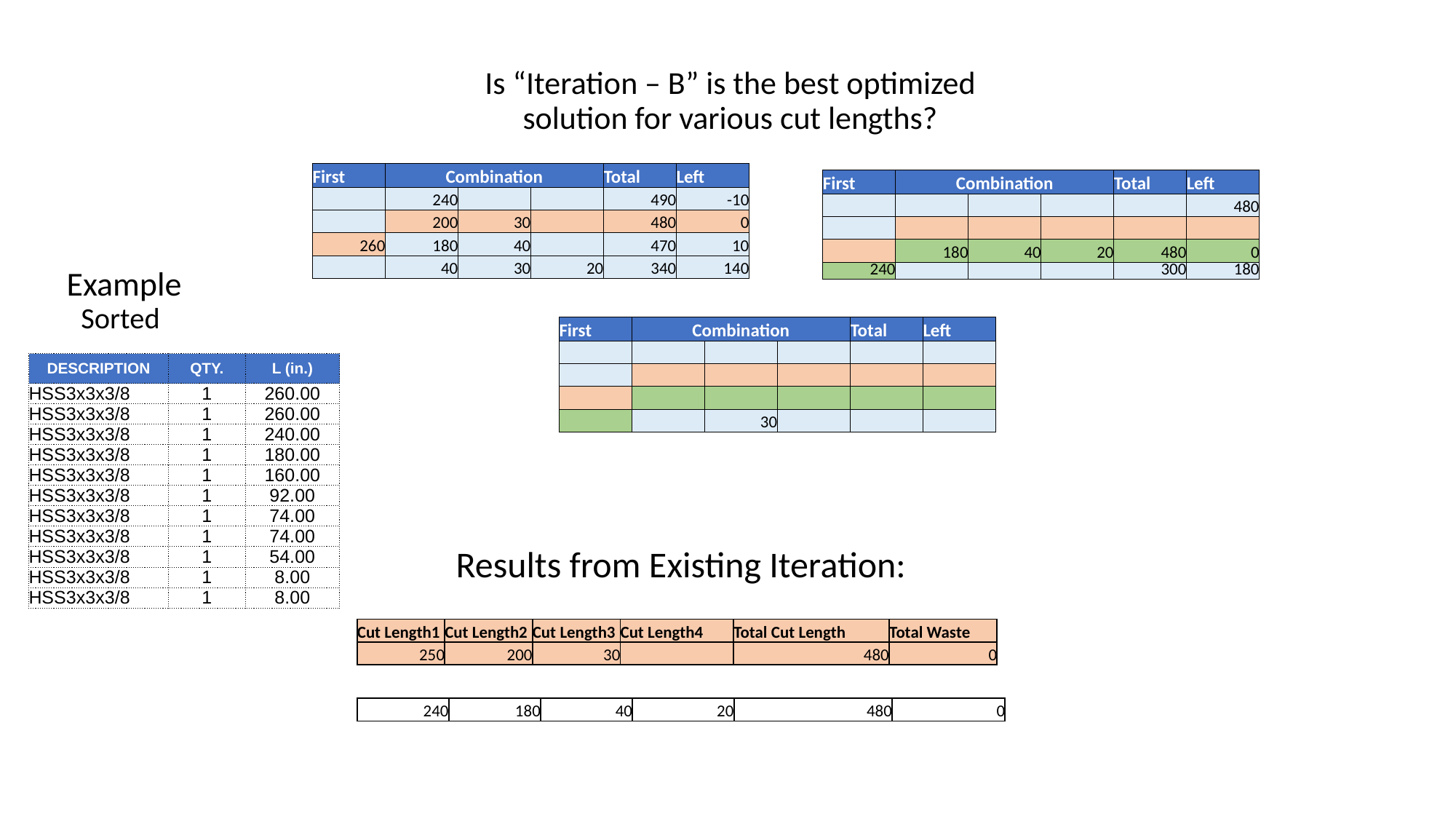

Is “Iteration – B” is the best optimized solution for various cut lengths?
| First | Combination |  |  | Total | Left |
| --- | --- | --- | --- | --- | --- |
|  | 240 |  |  | 490 | -10 |
|  | 200 | 30 |  | 480 | 0 |
| 260 | 180 | 40 |  | 470 | 10 |
|  | 40 | 30 | 20 | 340 | 140 |
| First | Combination |  |  | Total | Left |
| --- | --- | --- | --- | --- | --- |
|  |  |  |  |  | 480 |
|  |  |  |  |  |  |
|  | 180 | 40 | 20 | 480 | 0 |
| 240 |  |  |  | 300 | 180 |
Example
Sorted
| First | Combination |  |  | Total | Left |
| --- | --- | --- | --- | --- | --- |
|  |  |  |  |  |  |
|  |  |  |  |  |  |
|  |  |  |  |  |  |
|  |  | 30 |  |  |  |
| DESCRIPTION | QTY. | L (in.) |
| --- | --- | --- |
| HSS3x3x3/8 | 1 | 260.00 |
| HSS3x3x3/8 | 1 | 260.00 |
| HSS3x3x3/8 | 1 | 240.00 |
| HSS3x3x3/8 | 1 | 180.00 |
| HSS3x3x3/8 | 1 | 160.00 |
| HSS3x3x3/8 | 1 | 92.00 |
| HSS3x3x3/8 | 1 | 74.00 |
| HSS3x3x3/8 | 1 | 74.00 |
| HSS3x3x3/8 | 1 | 54.00 |
| HSS3x3x3/8 | 1 | 8.00 |
| HSS3x3x3/8 | 1 | 8.00 |
Results from Existing Iteration:
| Cut Length1 | Cut Length2 | Cut Length3 | Cut Length4 | Total Cut Length | Total Waste |
| --- | --- | --- | --- | --- | --- |
| 250 | 200 | 30 |  | 480 | 0 |
| 240 | 180 | 40 | 20 | 480 | 0 |
| --- | --- | --- | --- | --- | --- |